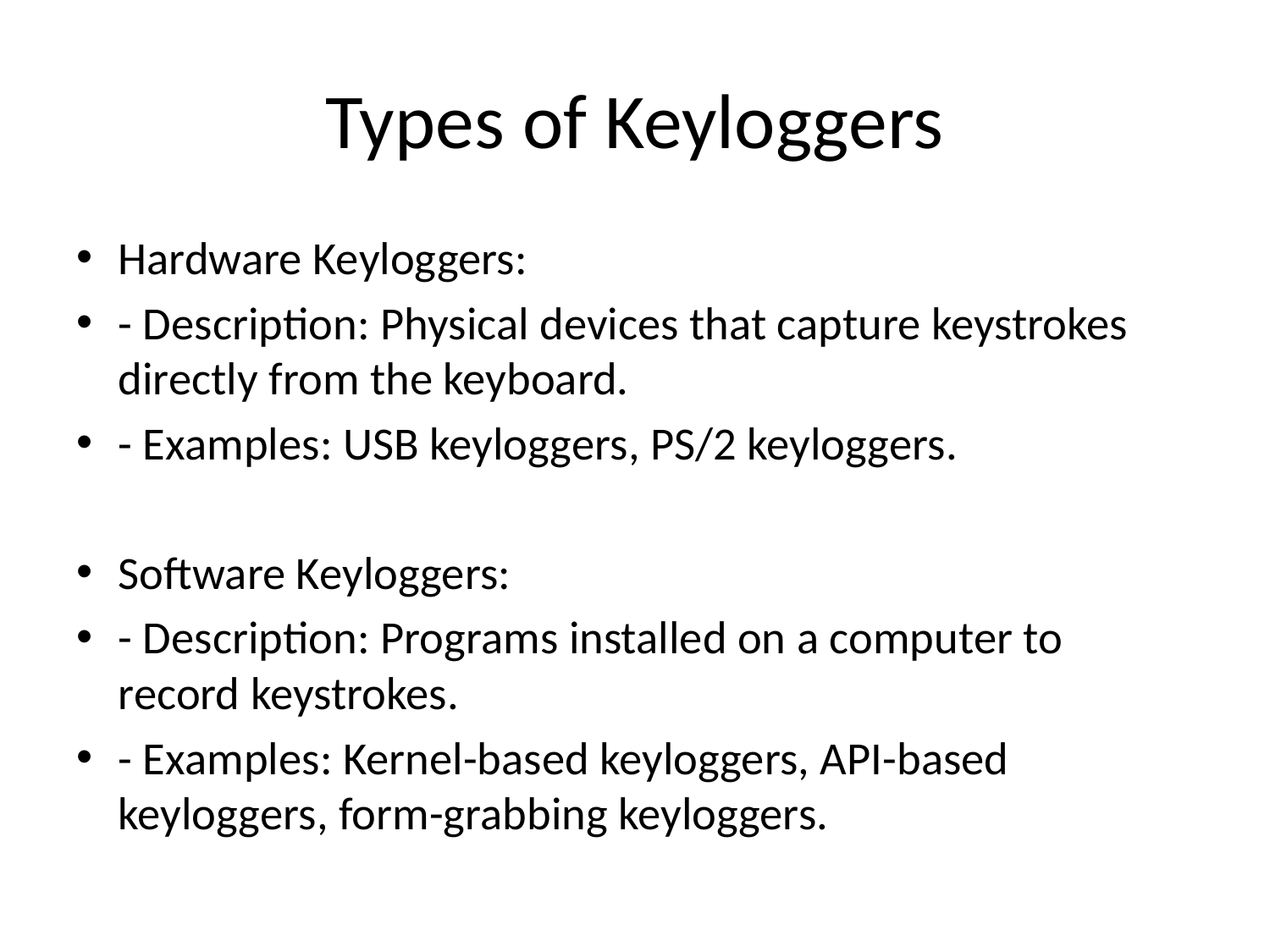

# Types of Keyloggers
Hardware Keyloggers:
- Description: Physical devices that capture keystrokes directly from the keyboard.
- Examples: USB keyloggers, PS/2 keyloggers.

Software Keyloggers:
- Description: Programs installed on a computer to record keystrokes.
- Examples: Kernel-based keyloggers, API-based keyloggers, form-grabbing keyloggers.